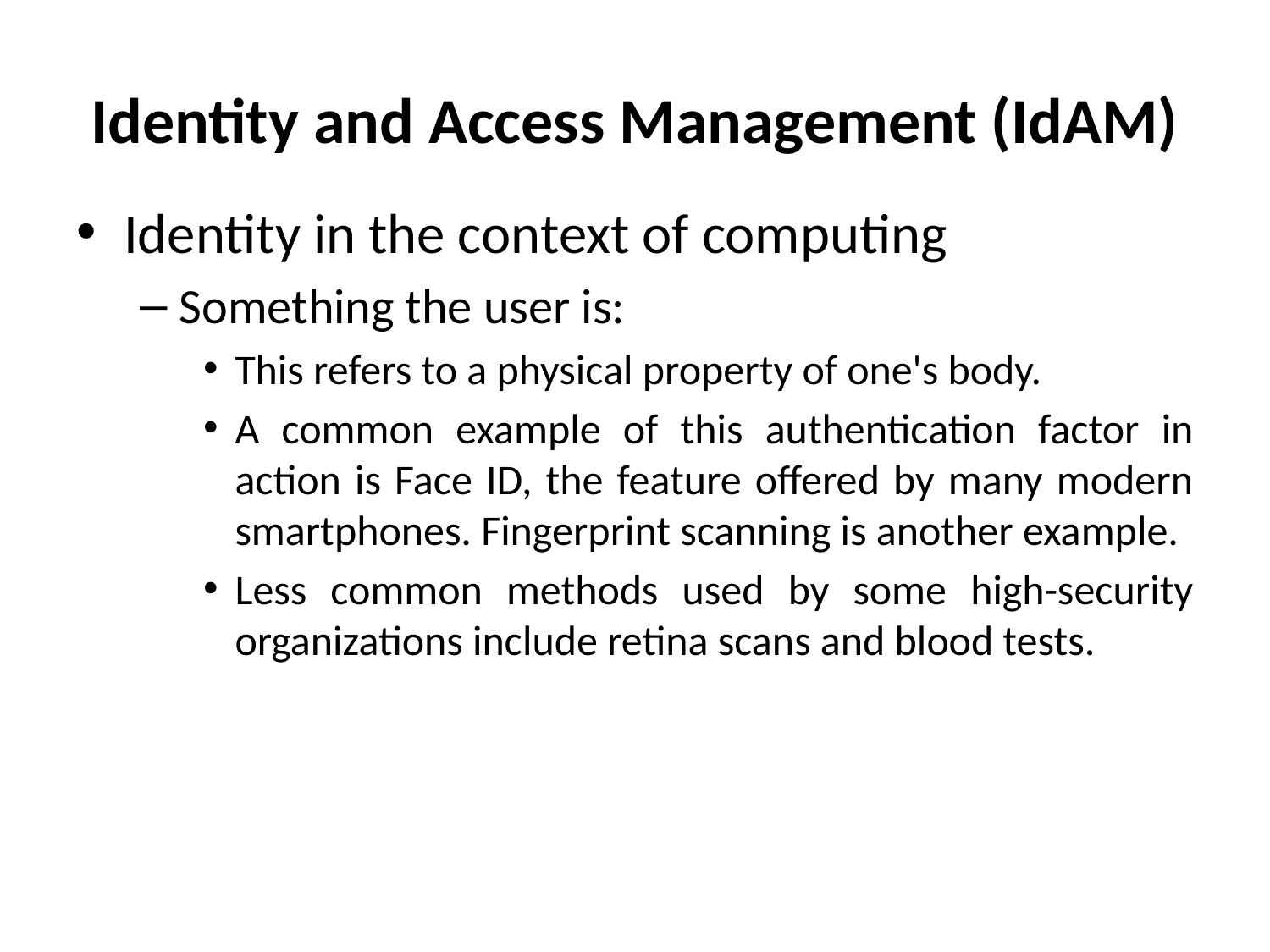

# Identity and Access Management (IdAM)
Identity in the context of computing
Something the user is:
This refers to a physical property of one's body.
A common example of this authentication factor in action is Face ID, the feature offered by many modern smartphones. Fingerprint scanning is another example.
Less common methods used by some high-security organizations include retina scans and blood tests.